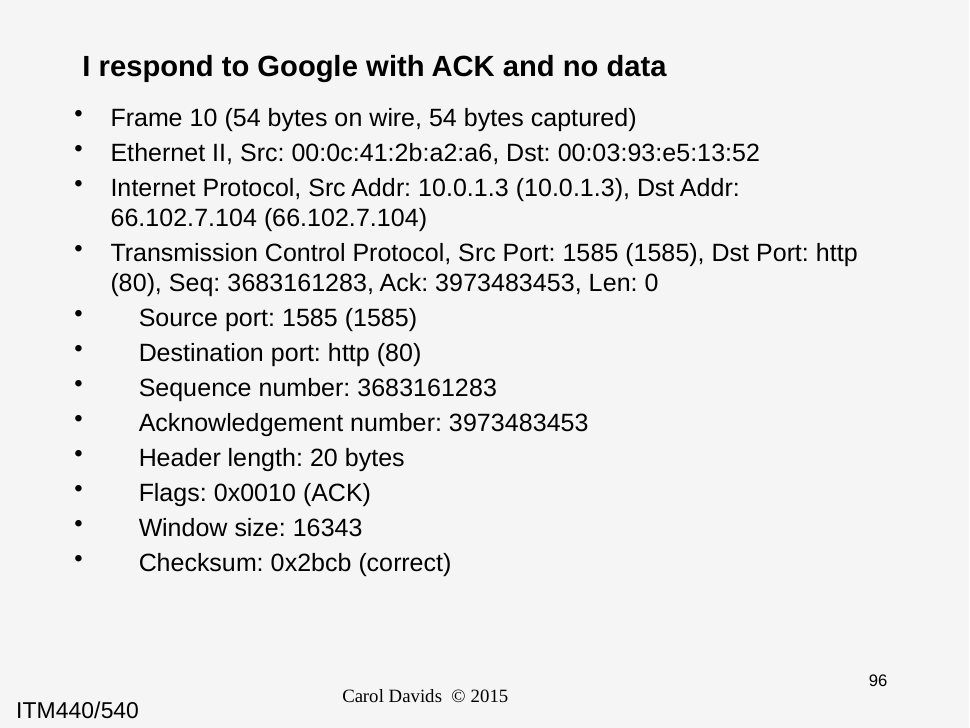

# I respond to Google with ACK and no data
Frame 10 (54 bytes on wire, 54 bytes captured)
Ethernet II, Src: 00:0c:41:2b:a2:a6, Dst: 00:03:93:e5:13:52
Internet Protocol, Src Addr: 10.0.1.3 (10.0.1.3), Dst Addr: 66.102.7.104 (66.102.7.104)
Transmission Control Protocol, Src Port: 1585 (1585), Dst Port: http (80), Seq: 3683161283, Ack: 3973483453, Len: 0
    Source port: 1585 (1585)
    Destination port: http (80)
    Sequence number: 3683161283
    Acknowledgement number: 3973483453
    Header length: 20 bytes
    Flags: 0x0010 (ACK)
    Window size: 16343
    Checksum: 0x2bcb (correct)
Carol Davids  © 2015